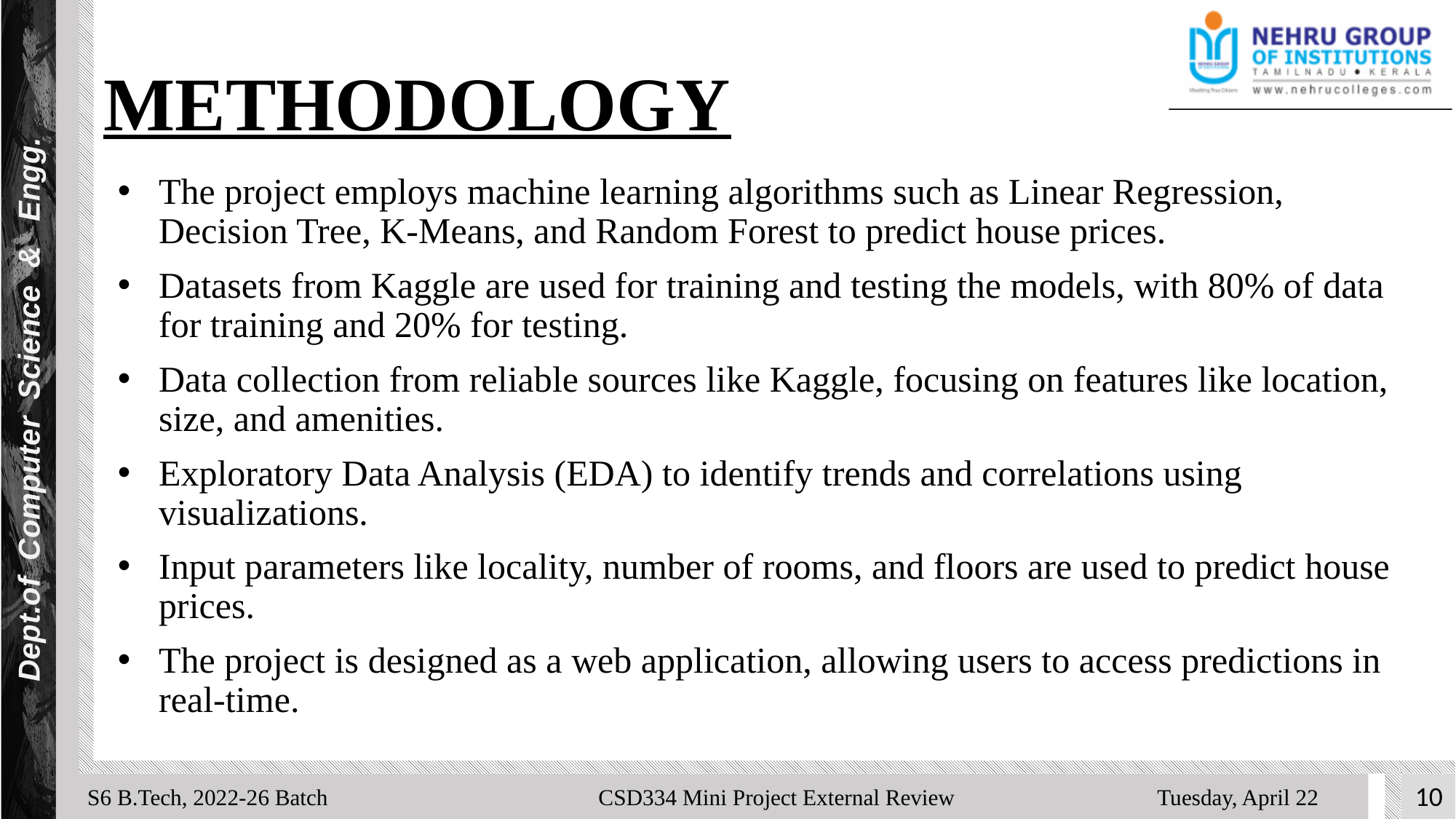

Dept.of  Computer  Science  &   Engg.

# METHODOLOGY
The project employs machine learning algorithms such as Linear Regression, Decision Tree, K-Means, and Random Forest to predict house prices.
Datasets from Kaggle are used for training and testing the models, with 80% of data for training and 20% for testing.
Data collection from reliable sources like Kaggle, focusing on features like location, size, and amenities.
Exploratory Data Analysis (EDA) to identify trends and correlations using visualizations.
Input parameters like locality, number of rooms, and floors are used to predict house prices.
The project is designed as a web application, allowing users to access predictions in real-time.

S6 B.Tech, 2022-26 Batch                                                CSD334 Mini Project External Review                                    Tuesday, April 22
10